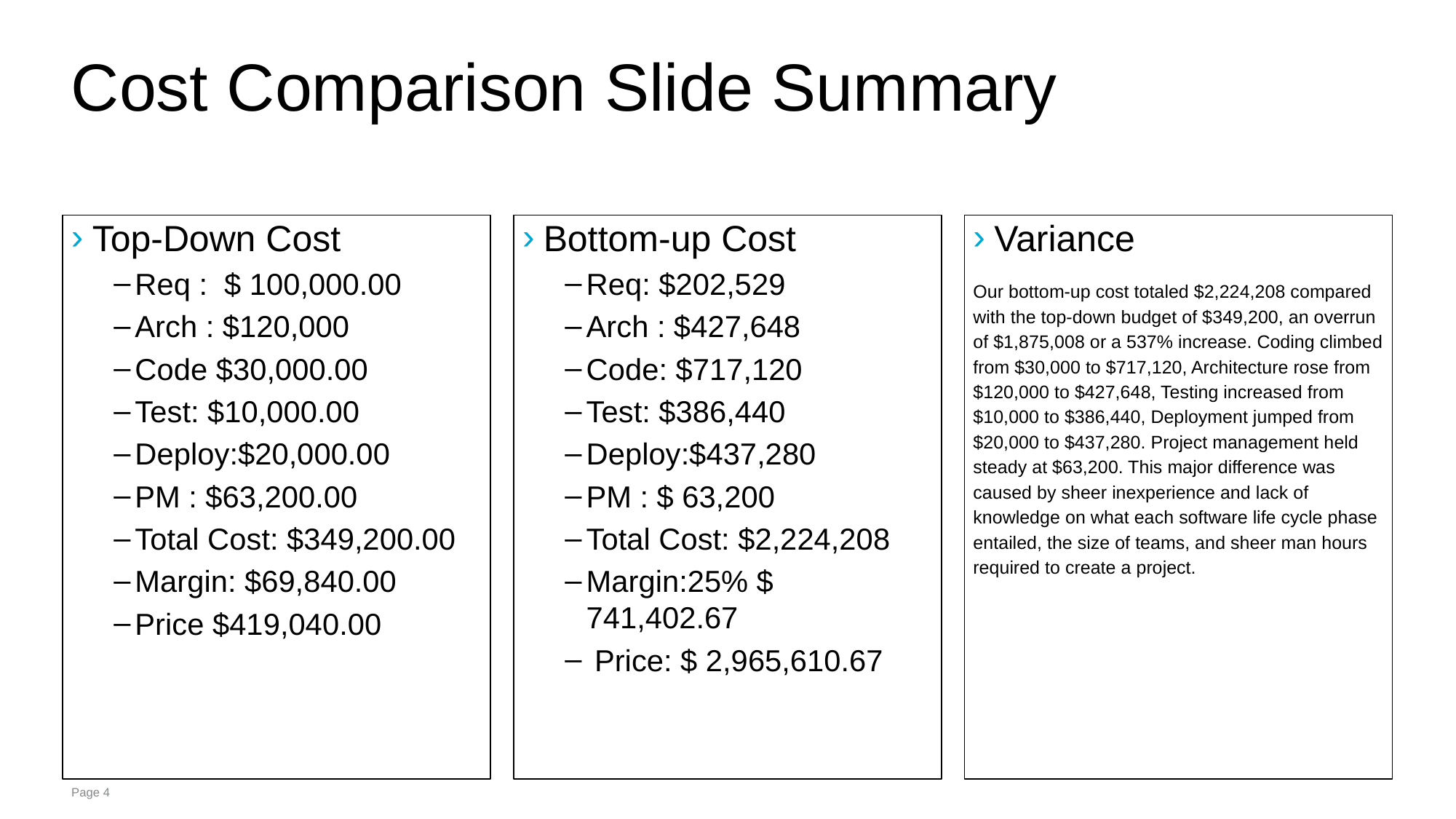

# Cost Comparison Slide Summary
Top-Down Cost
Req :  $ 100,000.00
Arch : $120,000
Code $30,000.00
Test: $10,000.00
Deploy:$20,000.00
PM : $63,200.00
Total Cost: $349,200.00
Margin: $69,840.00
Price $419,040.00
Bottom-up Cost
Req: $202,529
Arch : $427,648
Code: $717,120
Test: $386,440
Deploy:$437,280
PM : $ 63,200
Total Cost: $2,224,208
Margin:25% $ 741,402.67
 Price: $ 2,965,610.67
Variance
Our bottom-up cost totaled $2,224,208 compared with the top-down budget of $349,200, an overrun of $1,875,008 or a 537% increase. Coding climbed from $30,000 to $717,120, Architecture rose from $120,000 to $427,648, Testing increased from $10,000 to $386,440, Deployment jumped from $20,000 to $437,280. Project management held steady at $63,200. This major difference was caused by sheer inexperience and lack of knowledge on what each software life cycle phase entailed, the size of teams, and sheer man hours required to create a project.